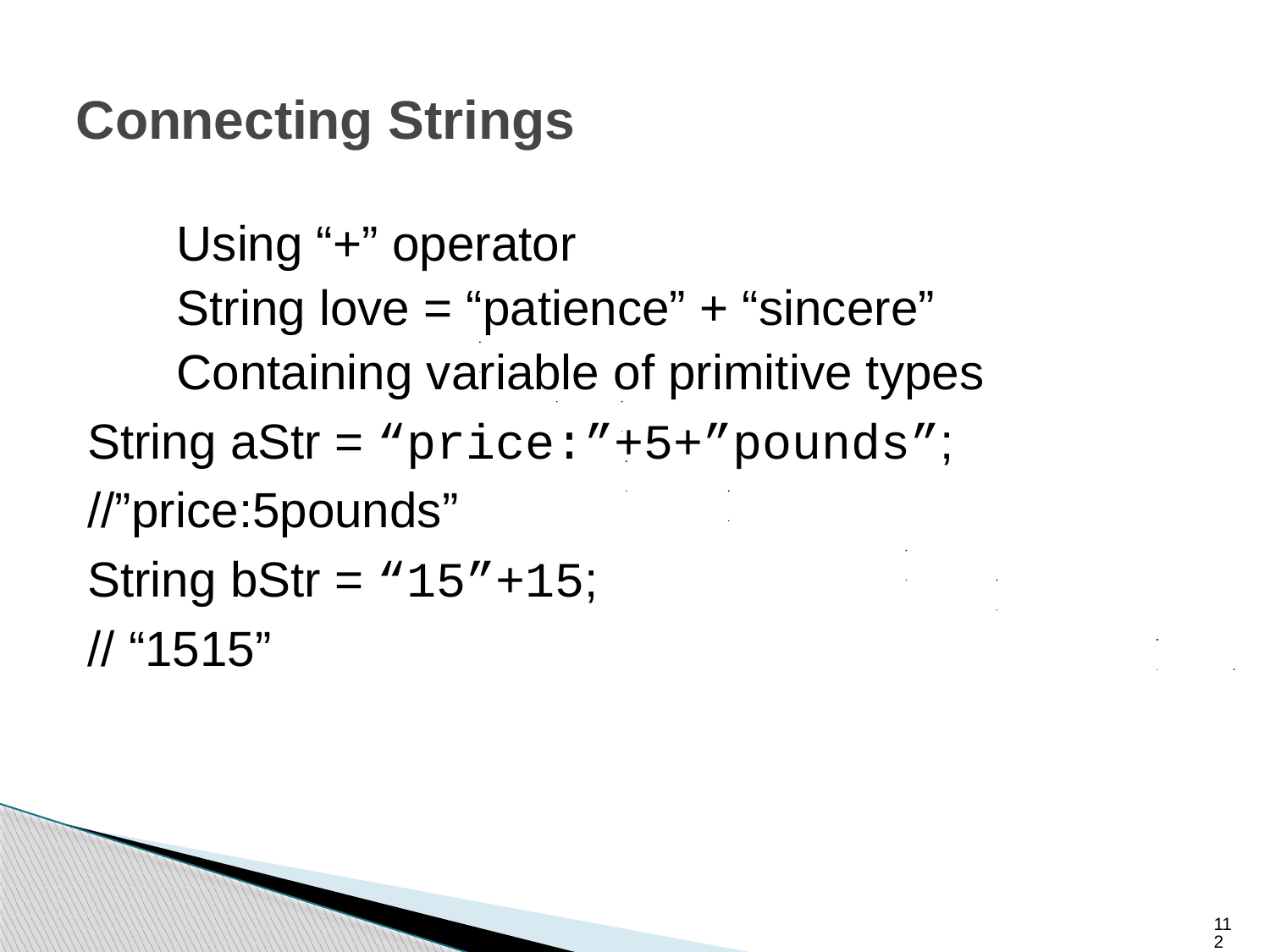

# Connecting Strings
Using “+” operator
String love = “patience” + “sincere”
Containing variable of primitive types
String aStr = “price:”+5+”pounds”;
//”price:5pounds”
String bStr = “15”+15;
// “1515”

112